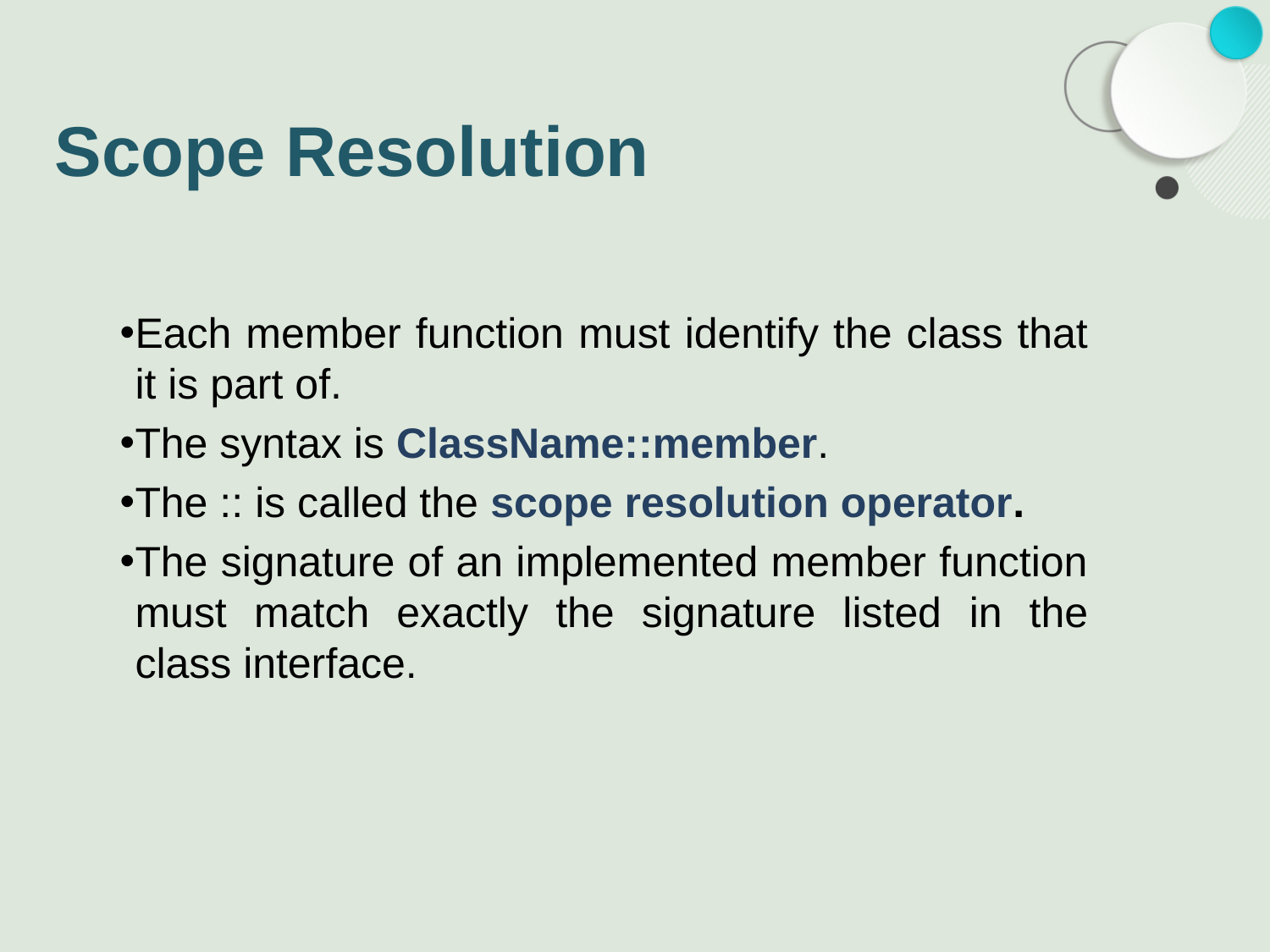

# Scope Resolution
Each member function must identify the class that it is part of.
The syntax is ClassName::member.
The :: is called the scope resolution operator.
The signature of an implemented member function must match exactly the signature listed in the class interface.